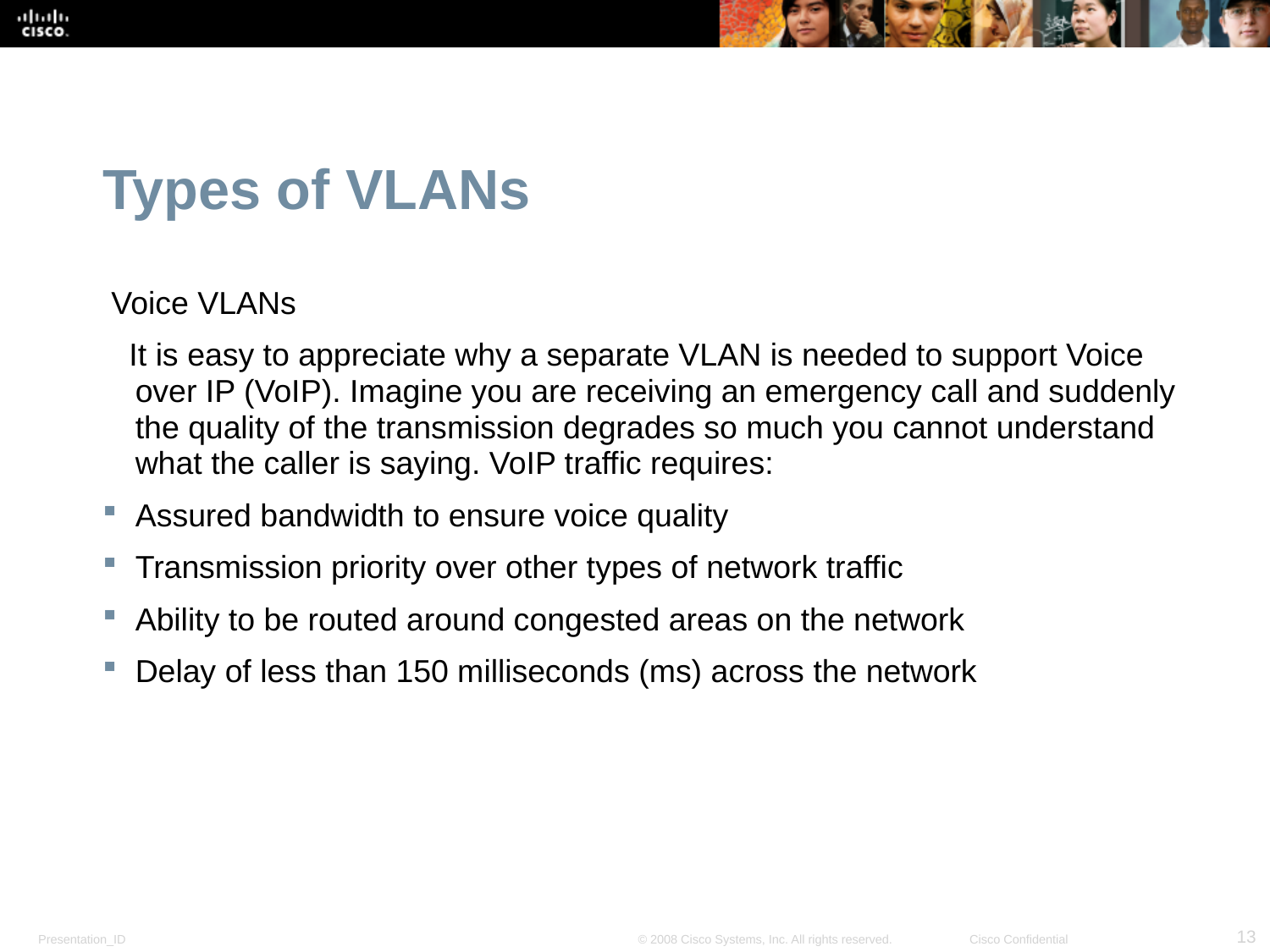

# Types of VLANs
 Voice VLANs
   It is easy to appreciate why a separate VLAN is needed to support Voice over IP (VoIP). Imagine you are receiving an emergency call and suddenly the quality of the transmission degrades so much you cannot understand what the caller is saying. VoIP traffic requires:
Assured bandwidth to ensure voice quality
Transmission priority over other types of network traffic
Ability to be routed around congested areas on the network
Delay of less than 150 milliseconds (ms) across the network